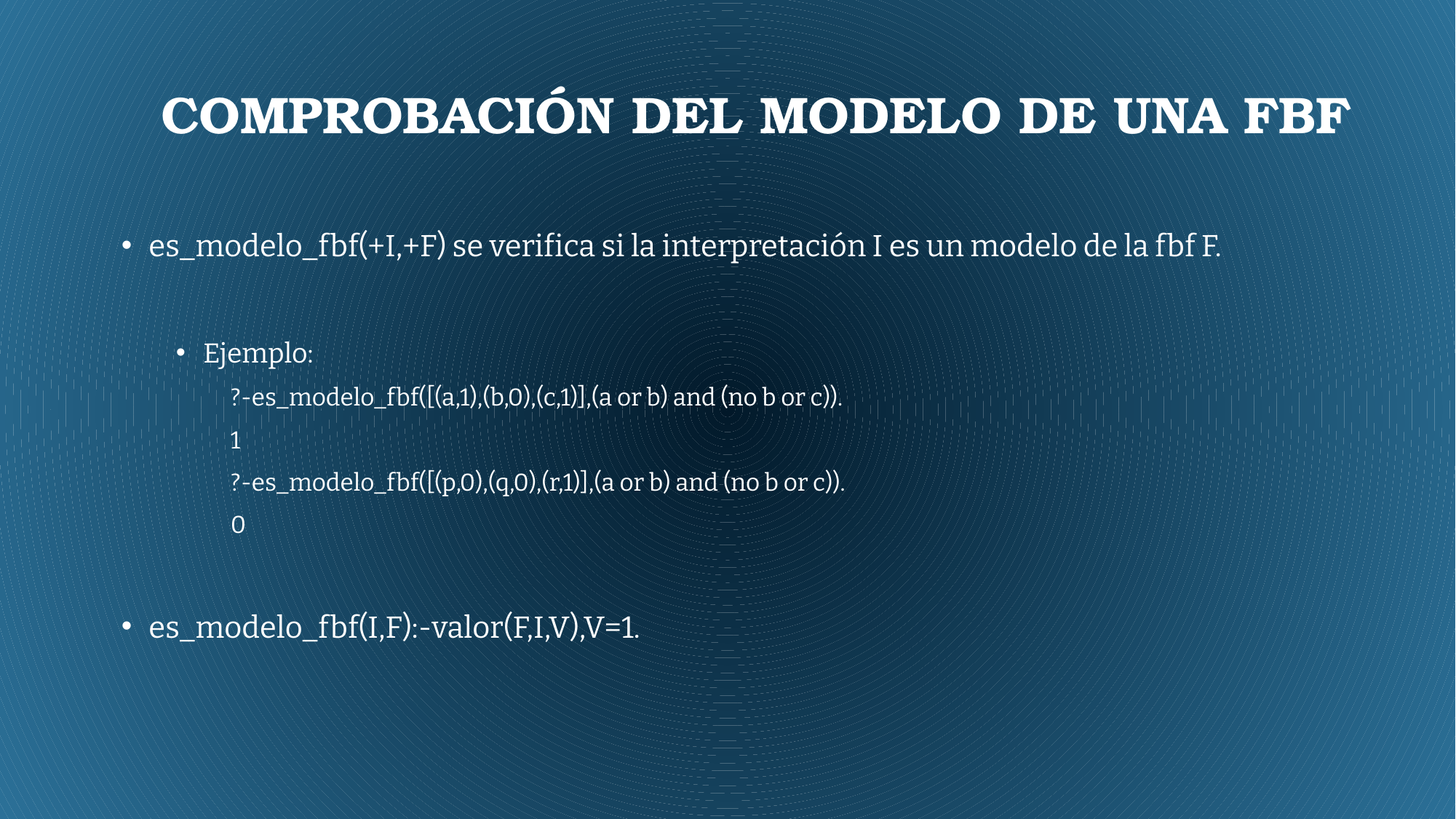

# COMPROBACIÓN DEL MODELO DE UNA FBF
es_modelo_fbf(+I,+F) se verifica si la interpretación I es un modelo de la fbf F.

Ejemplo:
?-es_modelo_fbf([(a,1),(b,0),(c,1)],(a or b) and (no b or c)).
1
?-es_modelo_fbf([(p,0),(q,0),(r,1)],(a or b) and (no b or c)).
0

es_modelo_fbf(I,F):-valor(F,I,V),V=1.